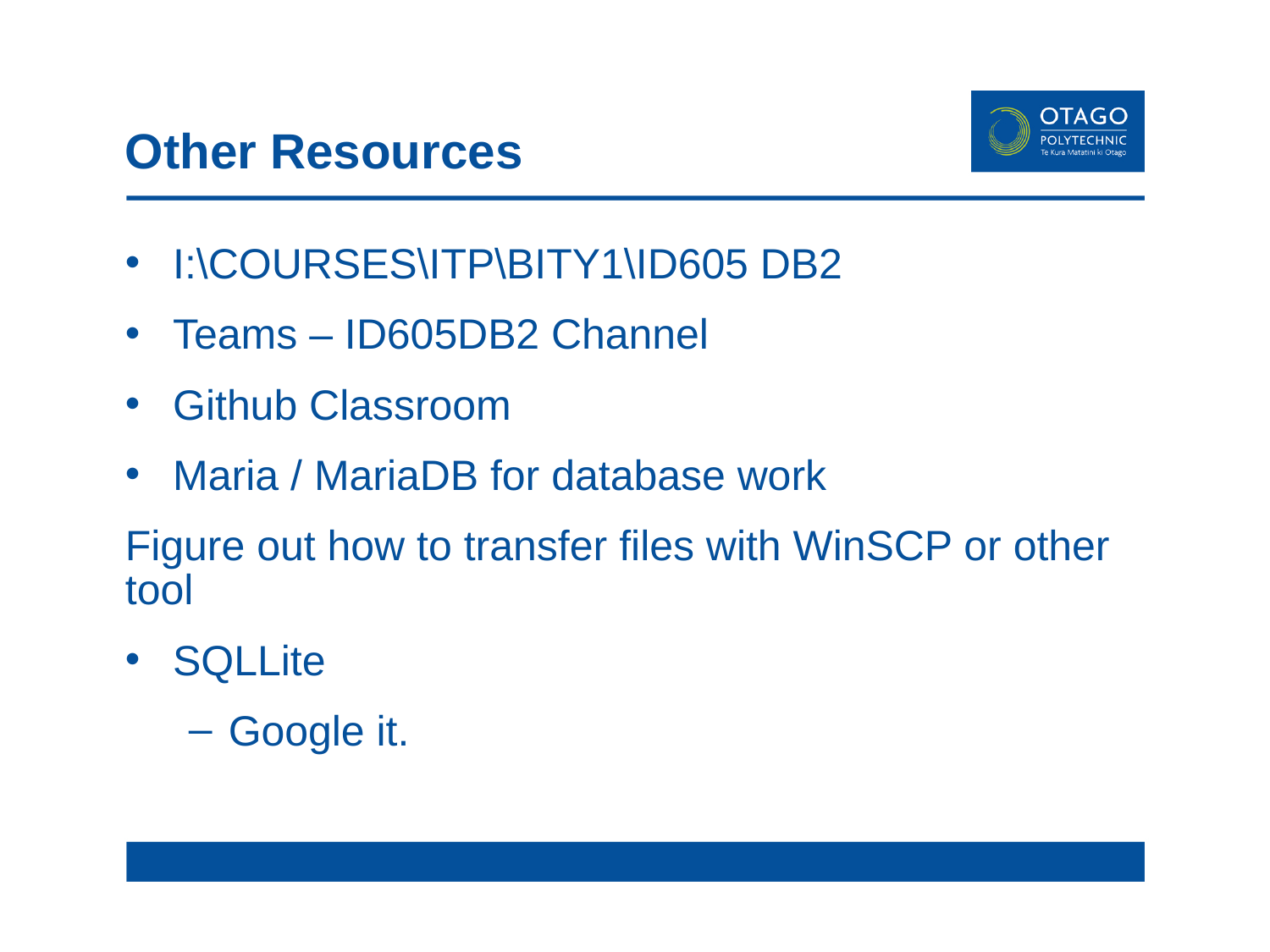

# Other Resources
I:\COURSES\ITP\BITY1\ID605 DB2
Teams – ID605DB2 Channel
Github Classroom
Maria / MariaDB for database work
Figure out how to transfer files with WinSCP or other tool
SQLLite
Google it.